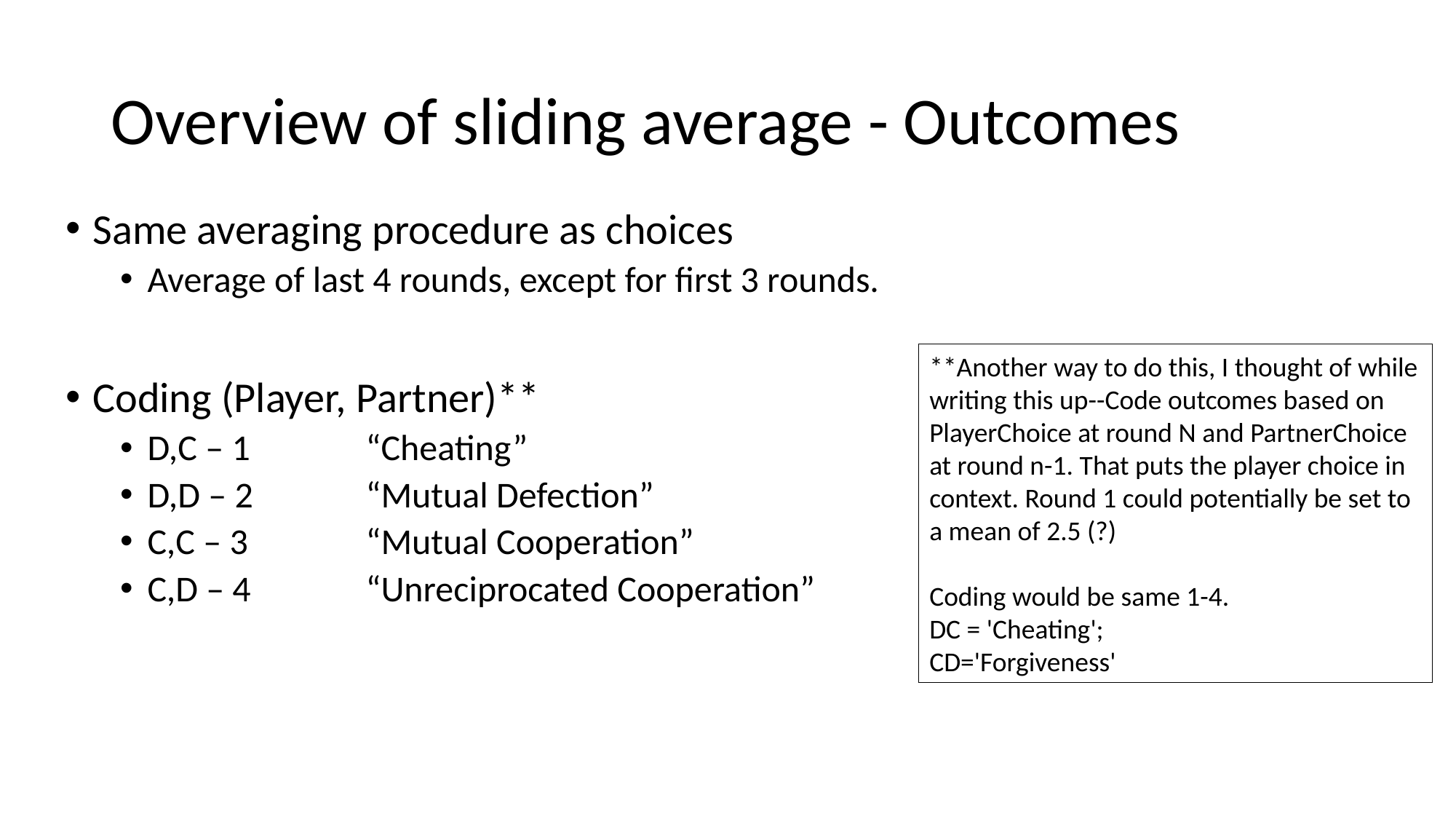

# Overview of sliding average - Outcomes
Same averaging procedure as choices
Average of last 4 rounds, except for first 3 rounds.

Coding (Player, Partner)**
D,C – 1		“Cheating”
D,D – 2		“Mutual Defection”
C,C – 3		“Mutual Cooperation”
C,D – 4		“Unreciprocated Cooperation”

**Another way to do this, I thought of while writing this up--Code outcomes based on PlayerChoice at round N and PartnerChoice at round n-1. That puts the player choice in context. Round 1 could potentially be set to a mean of 2.5 (?)

Coding would be same 1-4.
DC = 'Cheating';
CD='Forgiveness'